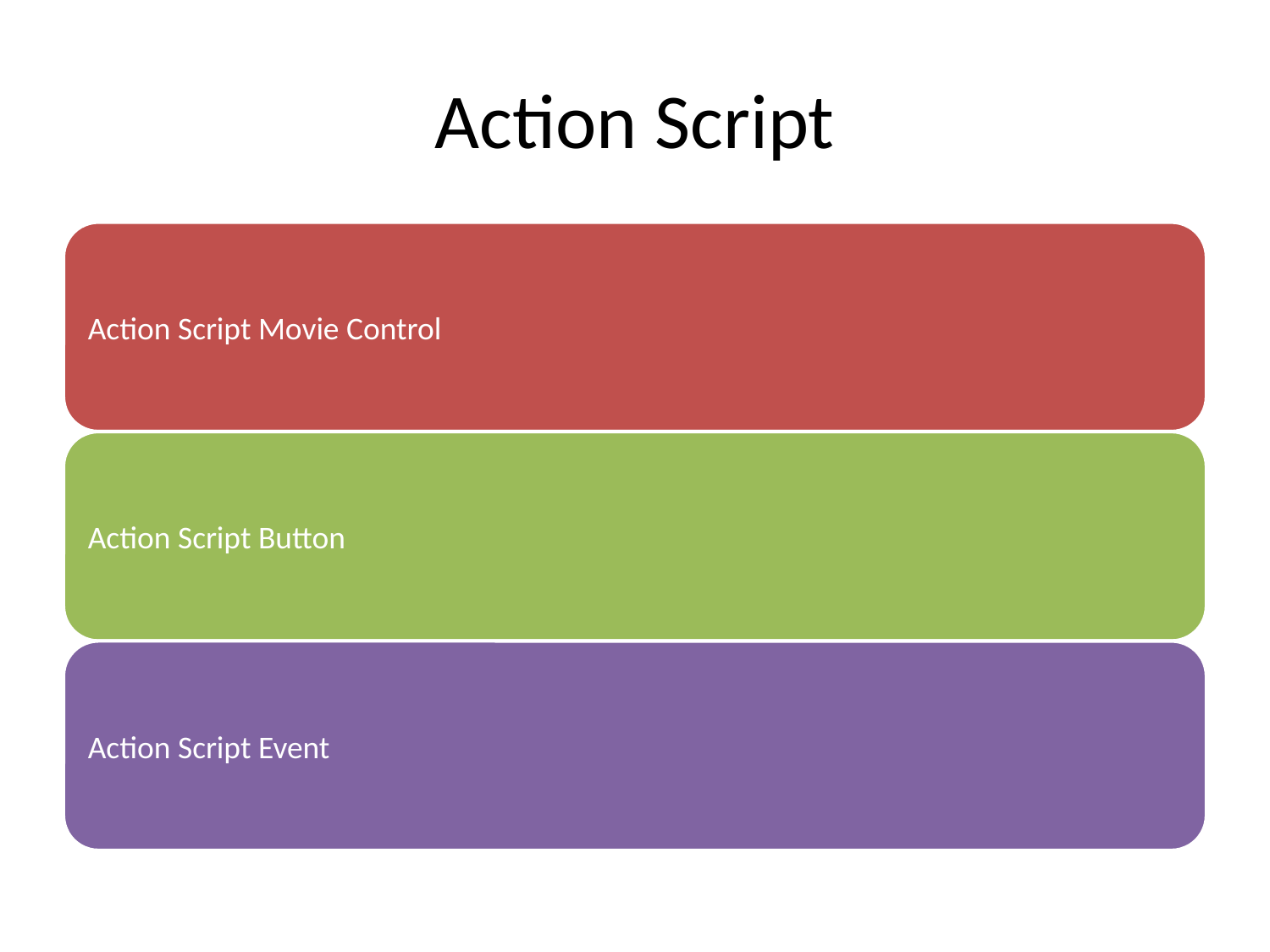

# Action Script
Action Script Movie Control
Action Script Button
Action Script Event